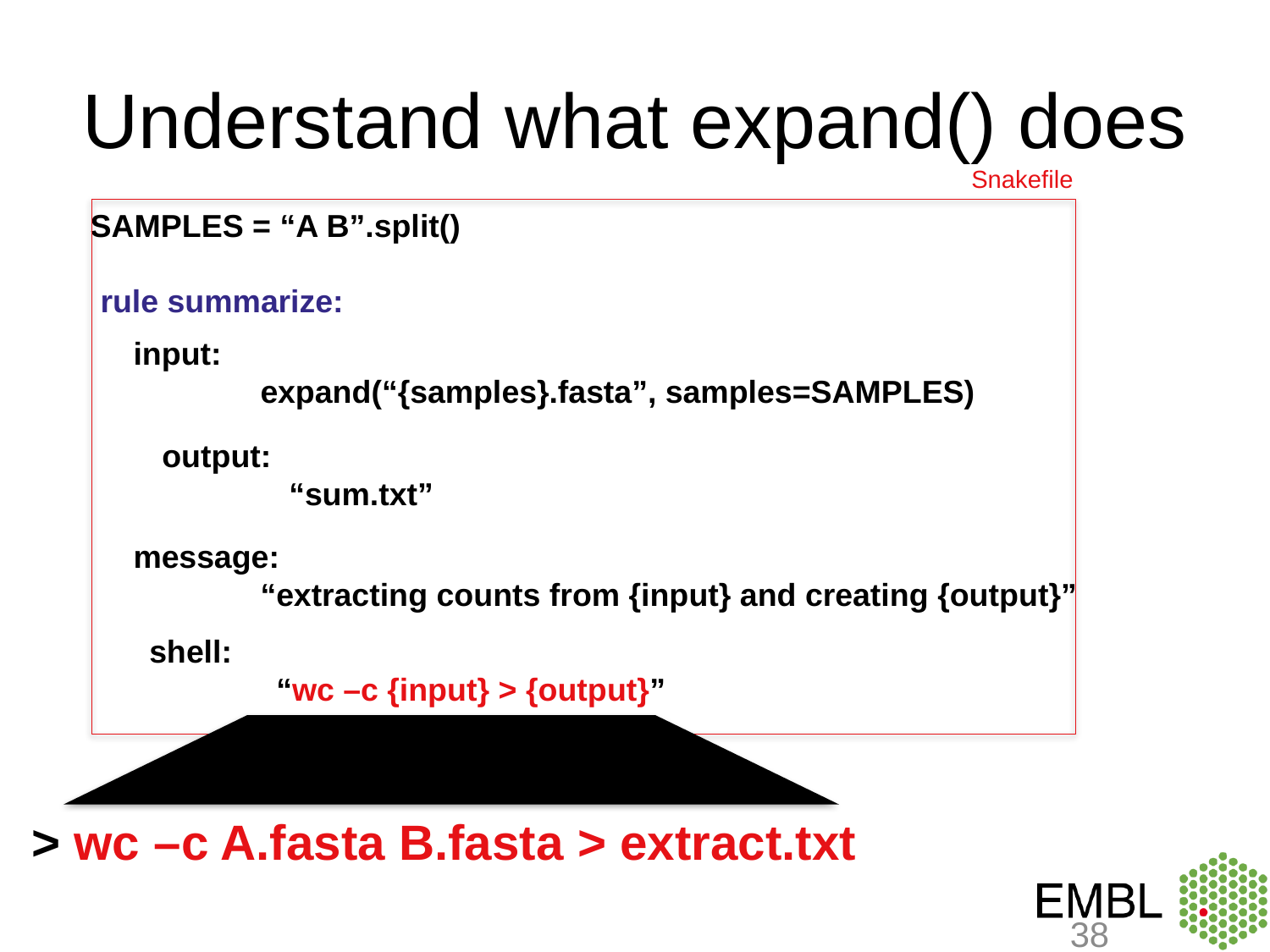

# Understand what expand() does
Snakefile
SAMPLES = “A B”.split()

rule summarize:
input:
	expand(“{samples}.fasta”, samples=SAMPLES)
output:
	“sum.txt”
message:
	“extracting counts from {input} and creating {output}”
shell:
	“wc –c {input} > {output}”

> wc –c A.fasta B.fasta > extract.txt
38